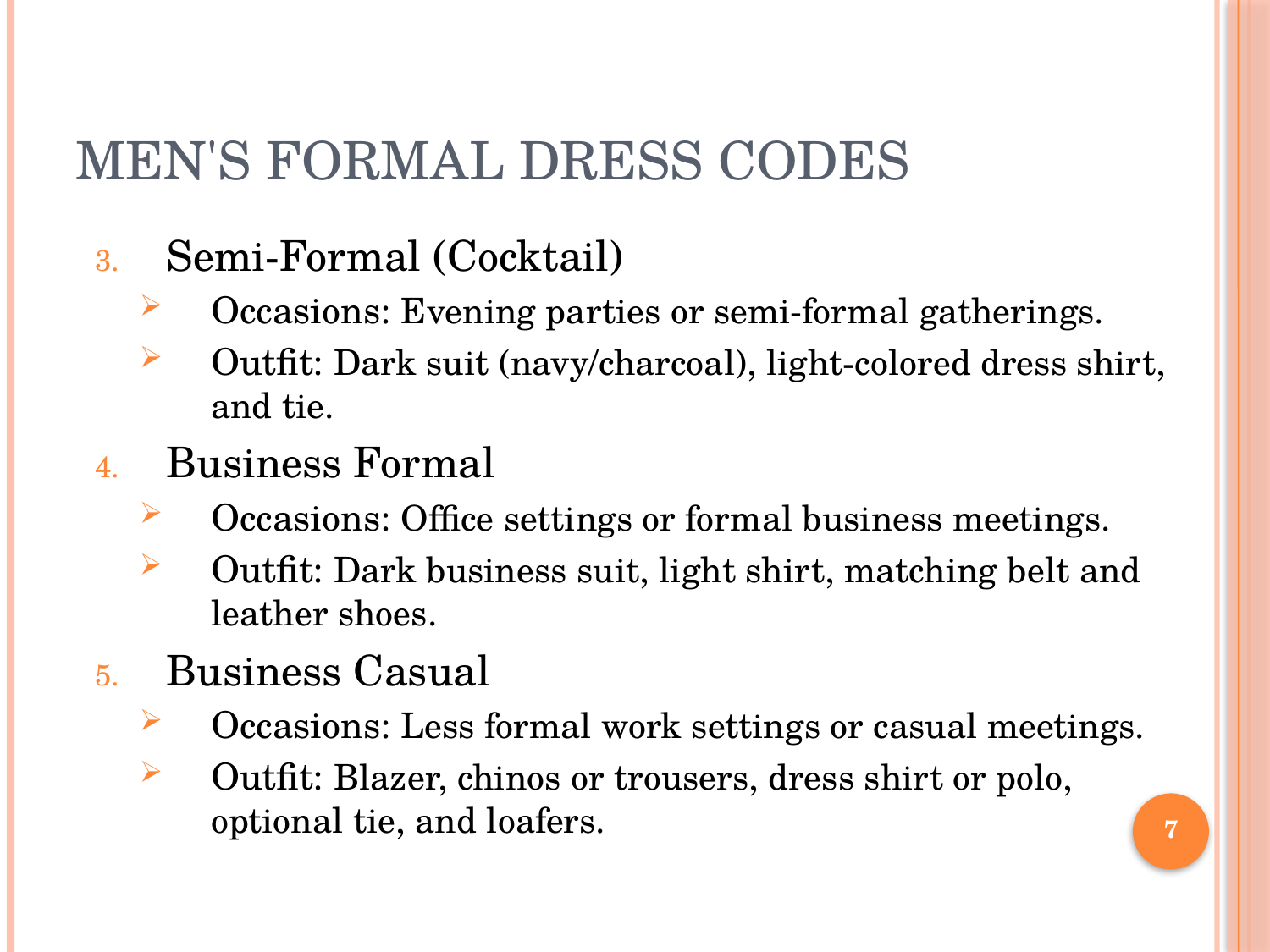

# Men's Formal Dress Codes
Semi-Formal (Cocktail)
Occasions: Evening parties or semi-formal gatherings.
Outfit: Dark suit (navy/charcoal), light-colored dress shirt, and tie.
Business Formal
Occasions: Office settings or formal business meetings.
Outfit: Dark business suit, light shirt, matching belt and leather shoes.
Business Casual
Occasions: Less formal work settings or casual meetings.
Outfit: Blazer, chinos or trousers, dress shirt or polo, optional tie, and loafers.
7